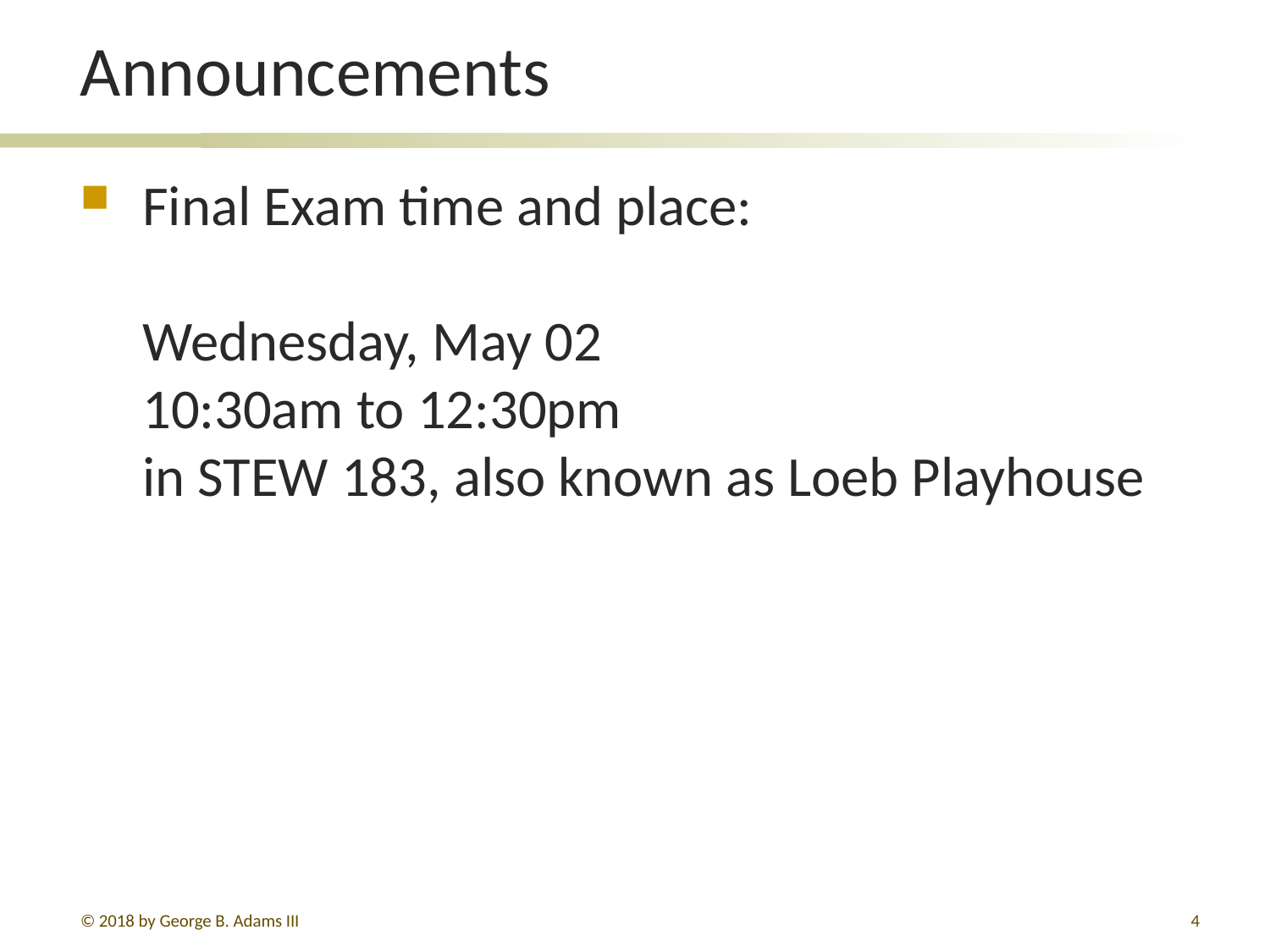

# Announcements
Final Exam time and place:
Wednesday, May 02
10:30am to 12:30pm
in STEW 183, also known as Loeb Playhouse

© 2018 by George B. Adams III
4